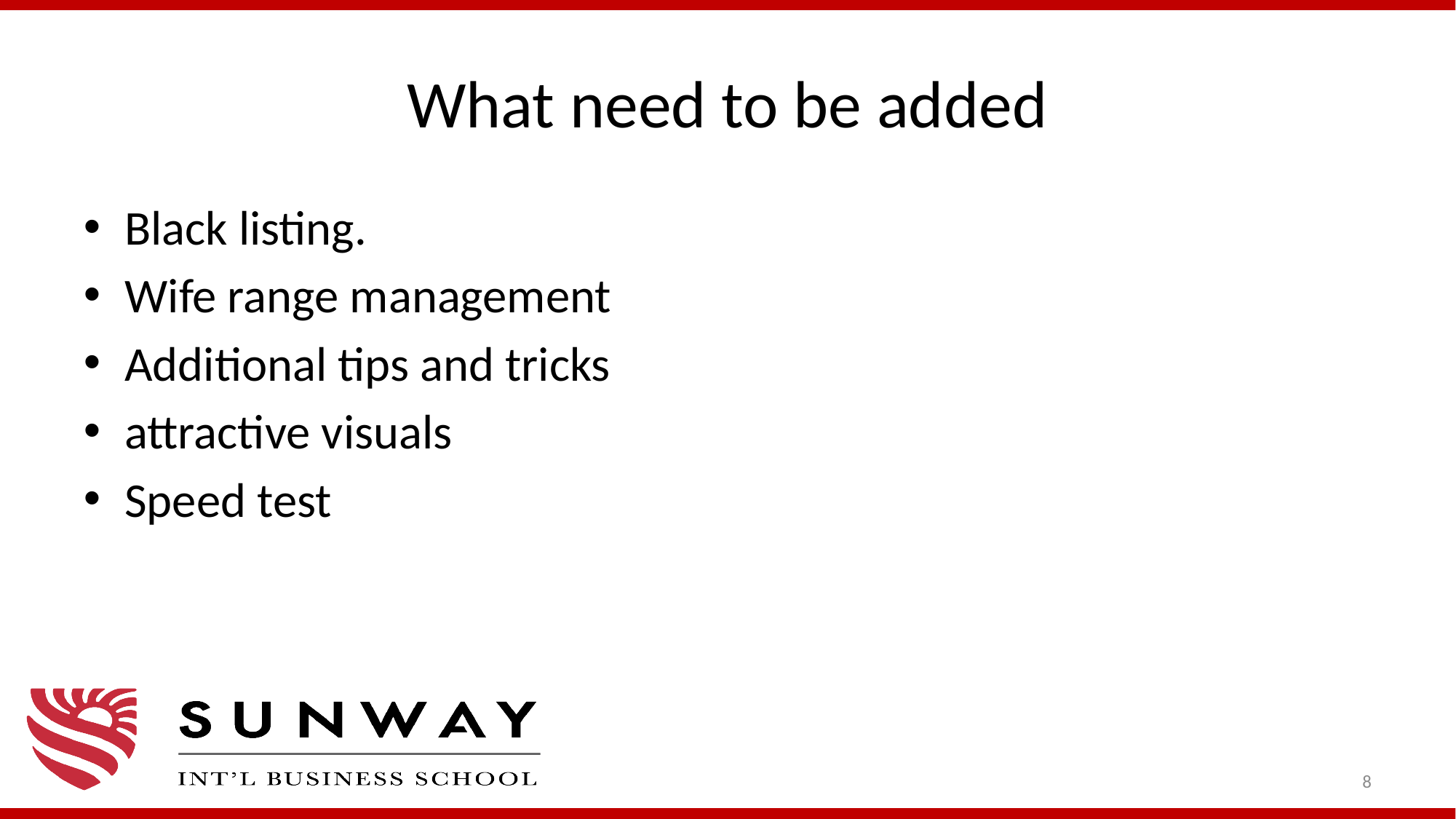

# What need to be added
Black listing.
Wife range management
Additional tips and tricks
attractive visuals
Speed test

8